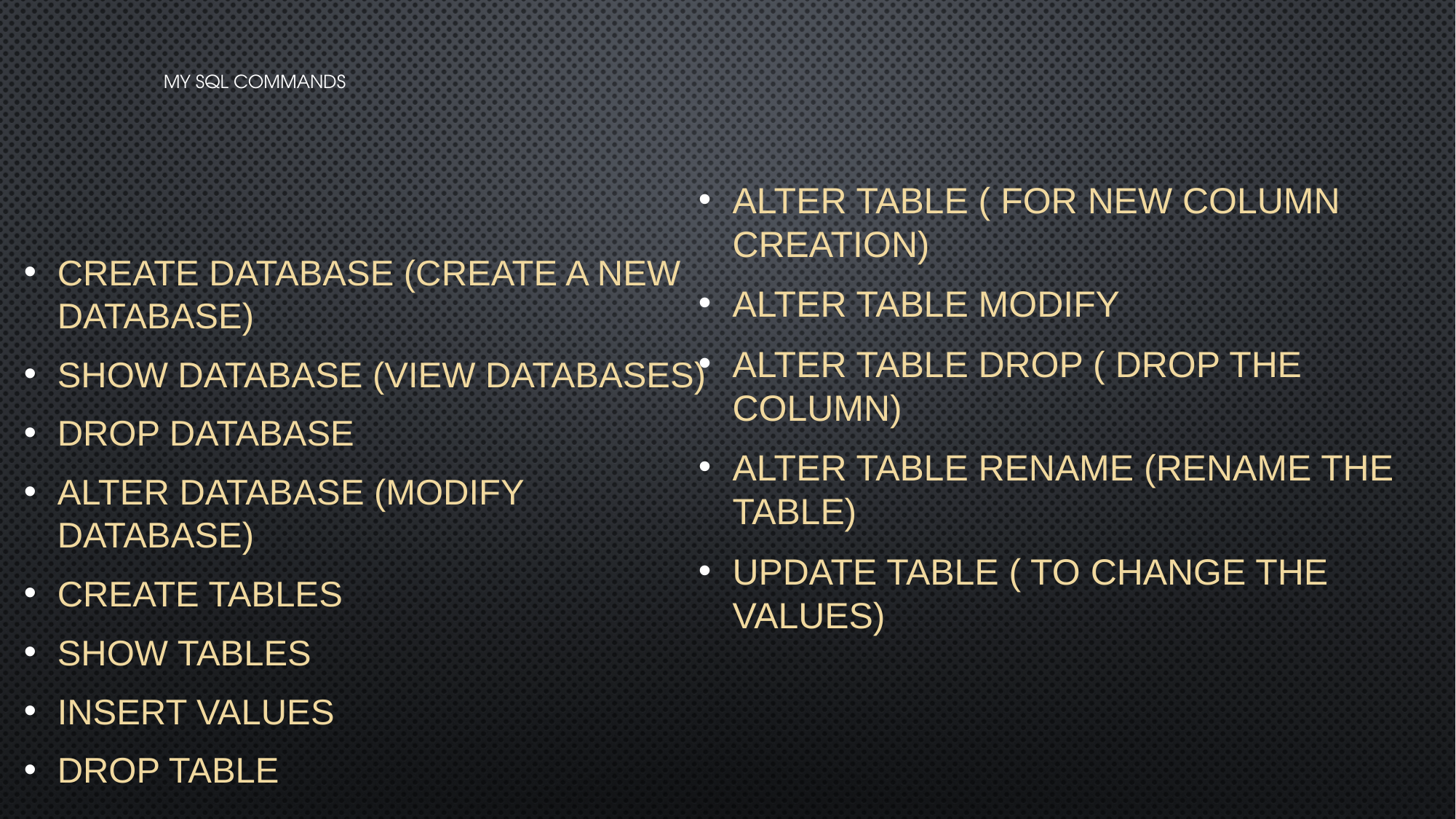

# MY SQL COMMANDS
Create database (Create a New Database)
Show database (View Databases)
Drop database
Alter database (Modify Database)
Create tables
Show tables
Insert values
Drop table
Alter table ( for new column creation)
Alter table modify
Alter table drop ( drop the column)
Alter table rename (rename the table)
Update table ( to change the values)